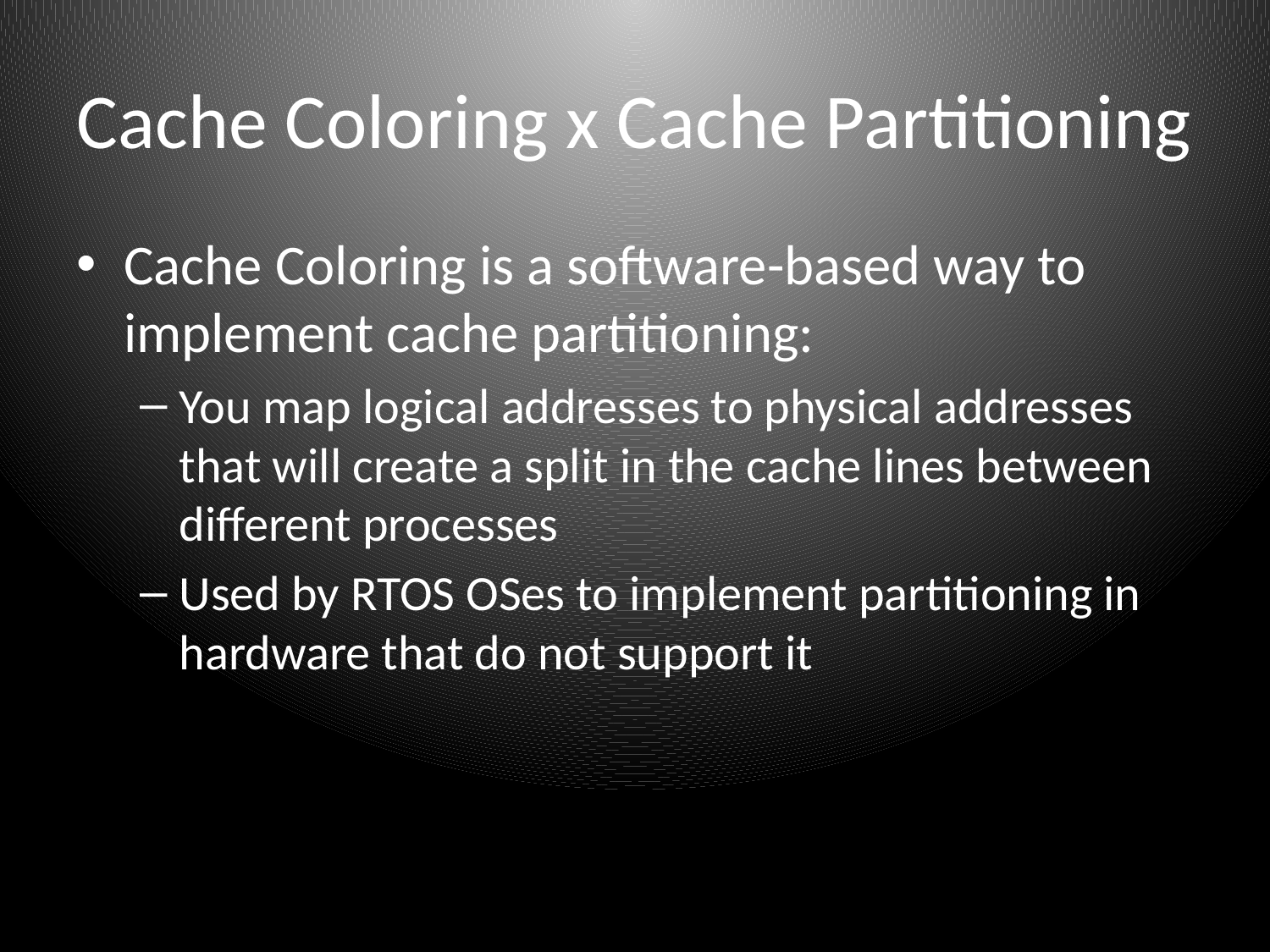

# Cache Coloring x Cache Partitioning
Cache Coloring is a software-based way to implement cache partitioning:
You map logical addresses to physical addresses that will create a split in the cache lines between different processes
Used by RTOS OSes to implement partitioning in hardware that do not support it